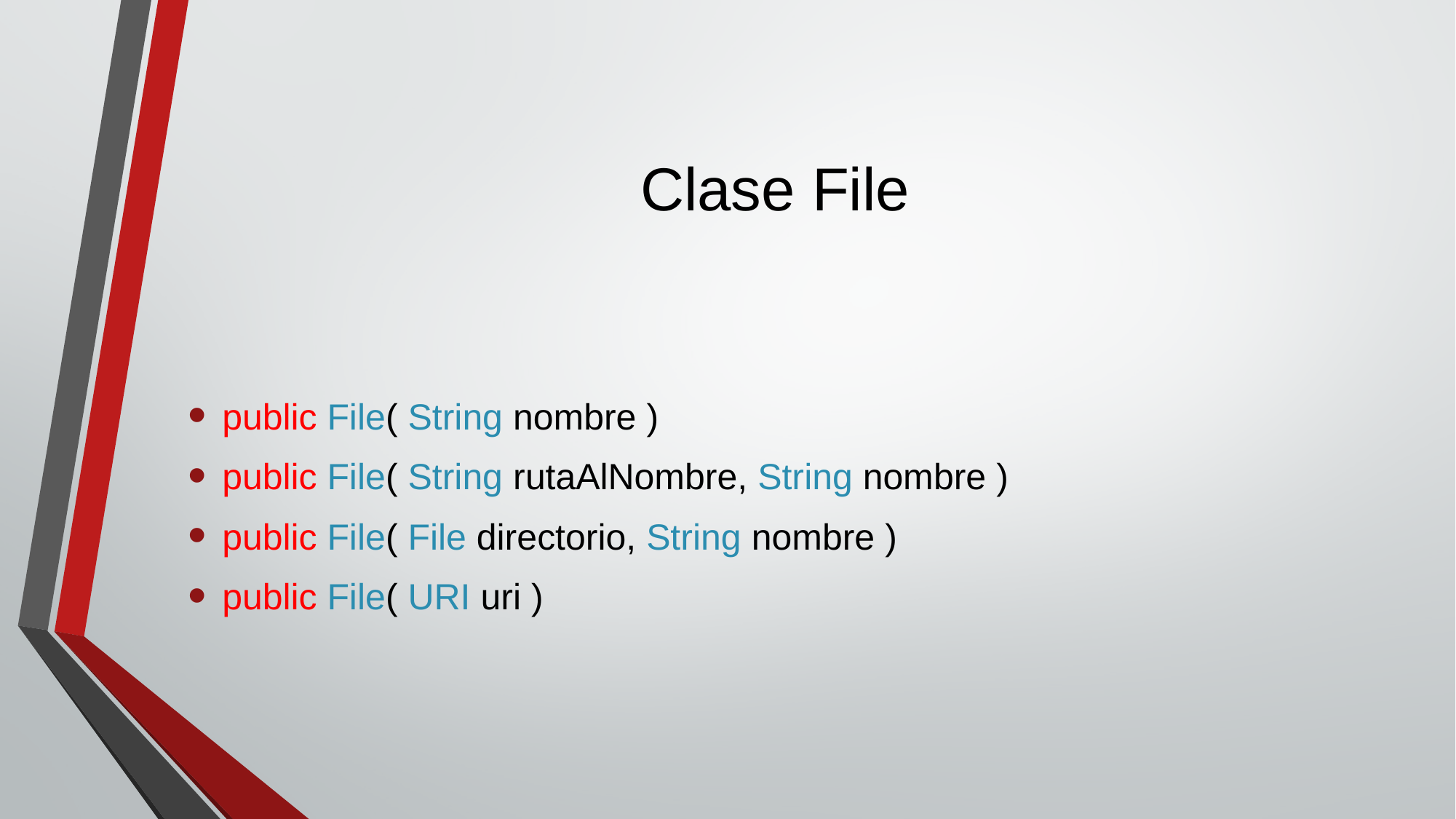

# Clase File
public File( String nombre )
public File( String rutaAlNombre, String nombre )
public File( File directorio, String nombre )
public File( URI uri )